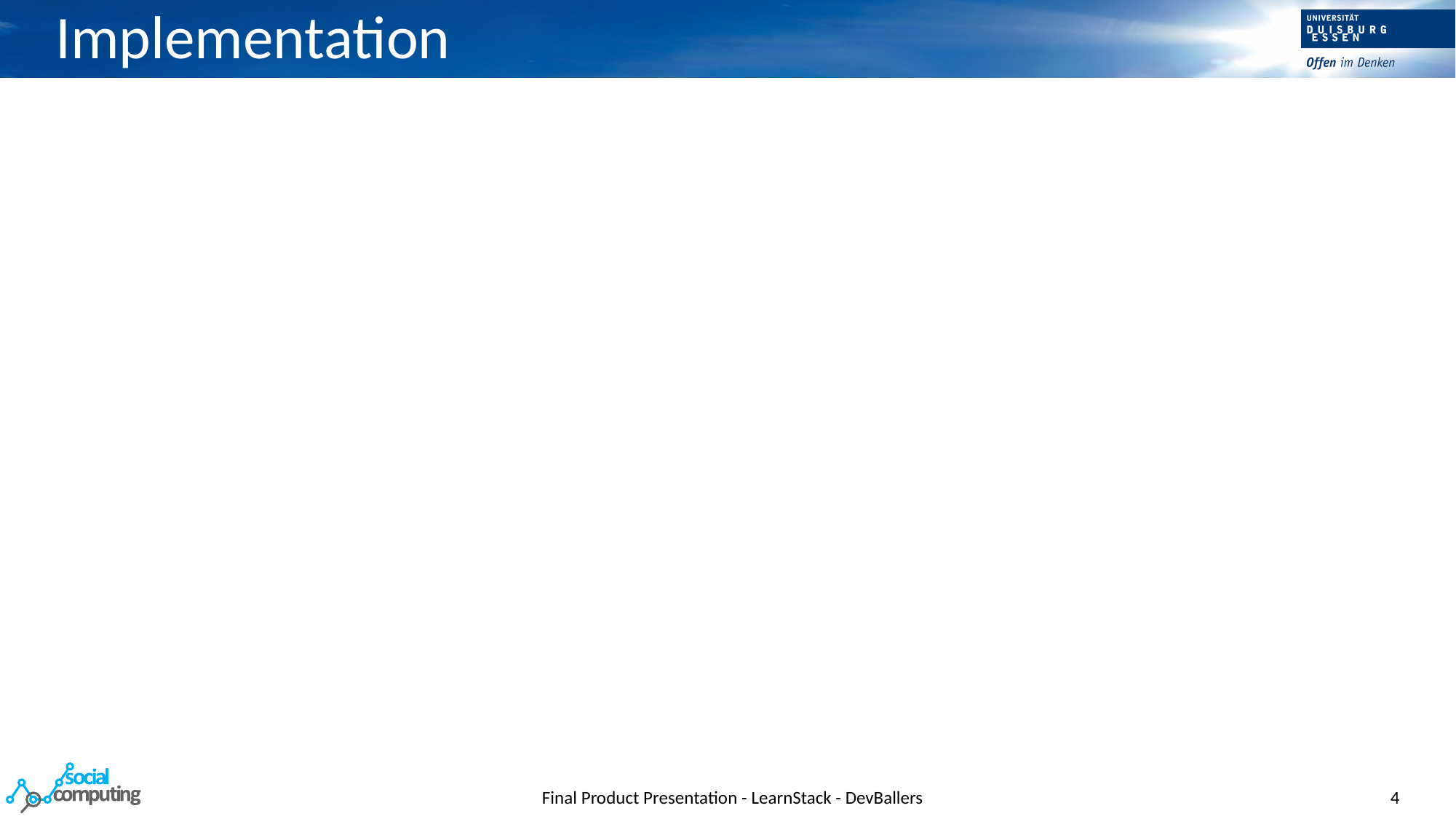

# Implementation

Final Product Presentation - LearnStack - DevBallers
4